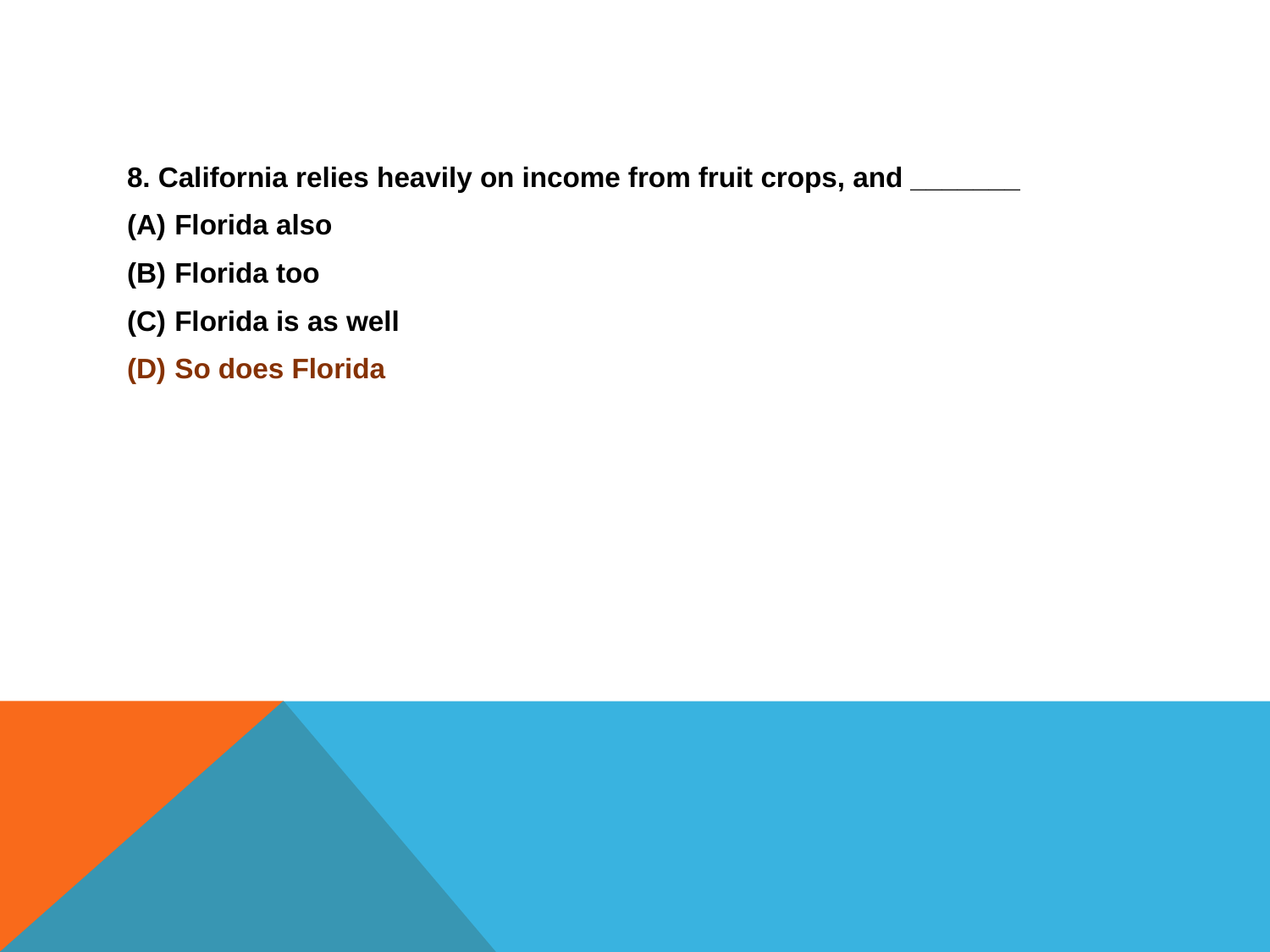

#
8. California relies heavily on income from fruit crops, and _______
Florida also
Florida too
Florida is as well
So does Florida